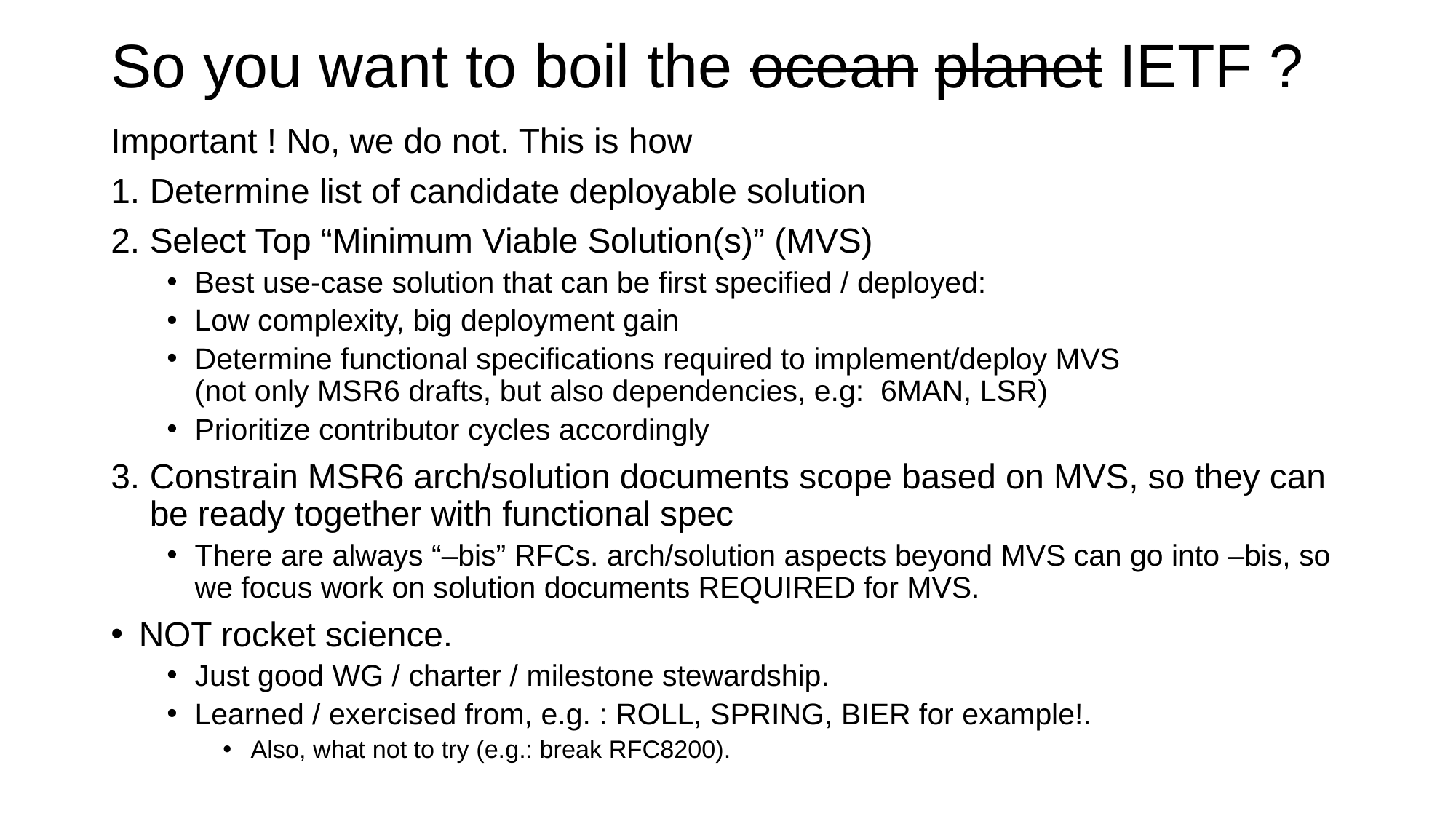

# So you want to boil the ocean planet IETF ?
Important ! No, we do not. This is how
Determine list of candidate deployable solution
Select Top “Minimum Viable Solution(s)” (MVS)
Best use-case solution that can be first specified / deployed:
Low complexity, big deployment gain
Determine functional specifications required to implement/deploy MVS
(not only MSR6 drafts, but also dependencies, e.g:  6MAN, LSR)
Prioritize contributor cycles accordingly
Constrain MSR6 arch/solution documents scope based on MVS, so they can be ready together with functional spec
There are always “–bis” RFCs. arch/solution aspects beyond MVS can go into –bis, so we focus work on solution documents REQUIRED for MVS.
NOT rocket science.
Just good WG / charter / milestone stewardship.
Learned / exercised from, e.g. : ROLL, SPRING, BIER for example!.
Also, what not to try (e.g.: break RFC8200).